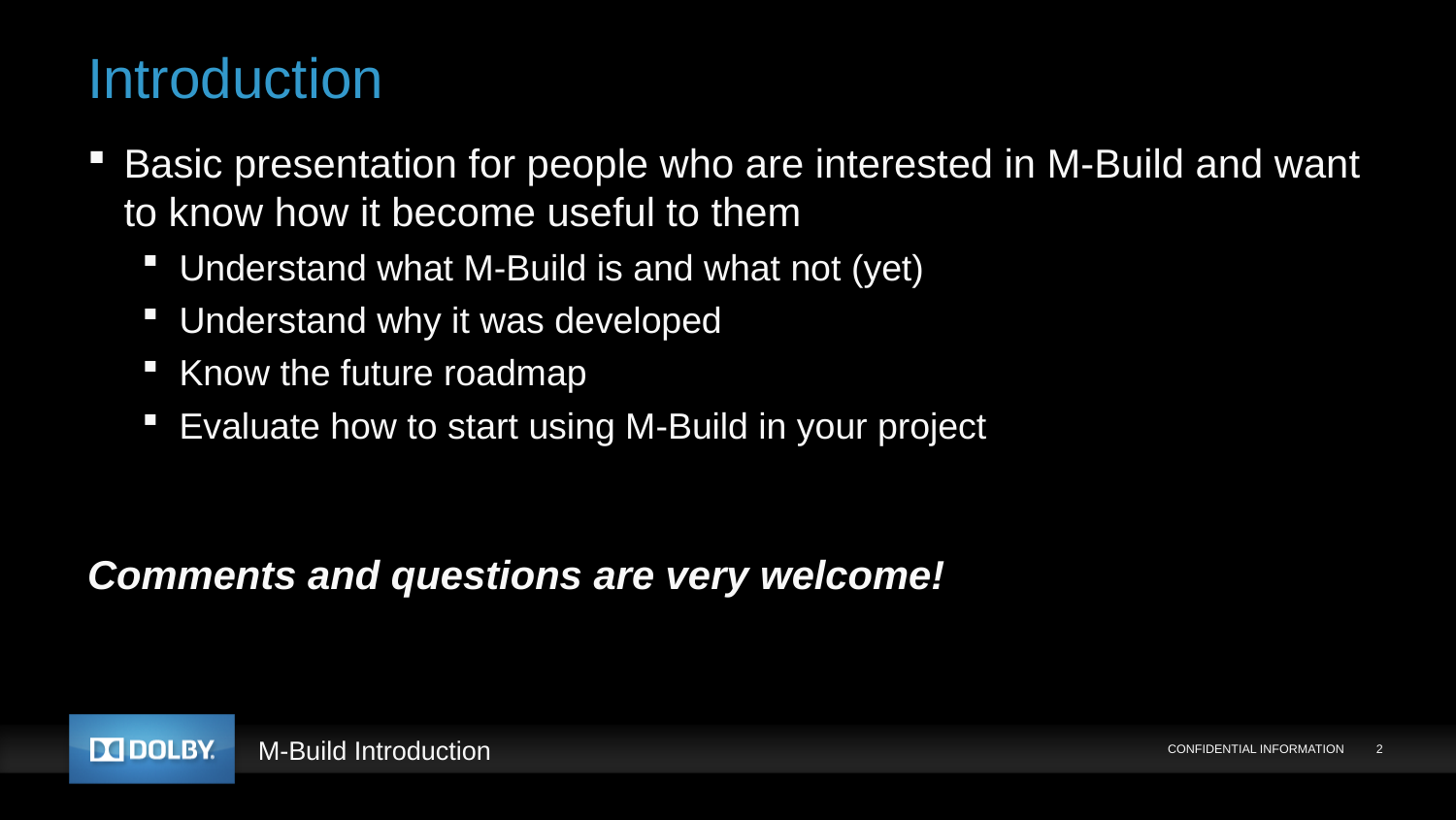

# Introduction
Basic presentation for people who are interested in M-Build and want to know how it become useful to them
Understand what M-Build is and what not (yet)
Understand why it was developed
Know the future roadmap
Evaluate how to start using M-Build in your project

Comments and questions are very welcome!
CONFIDENTIAL INFORMATION
2